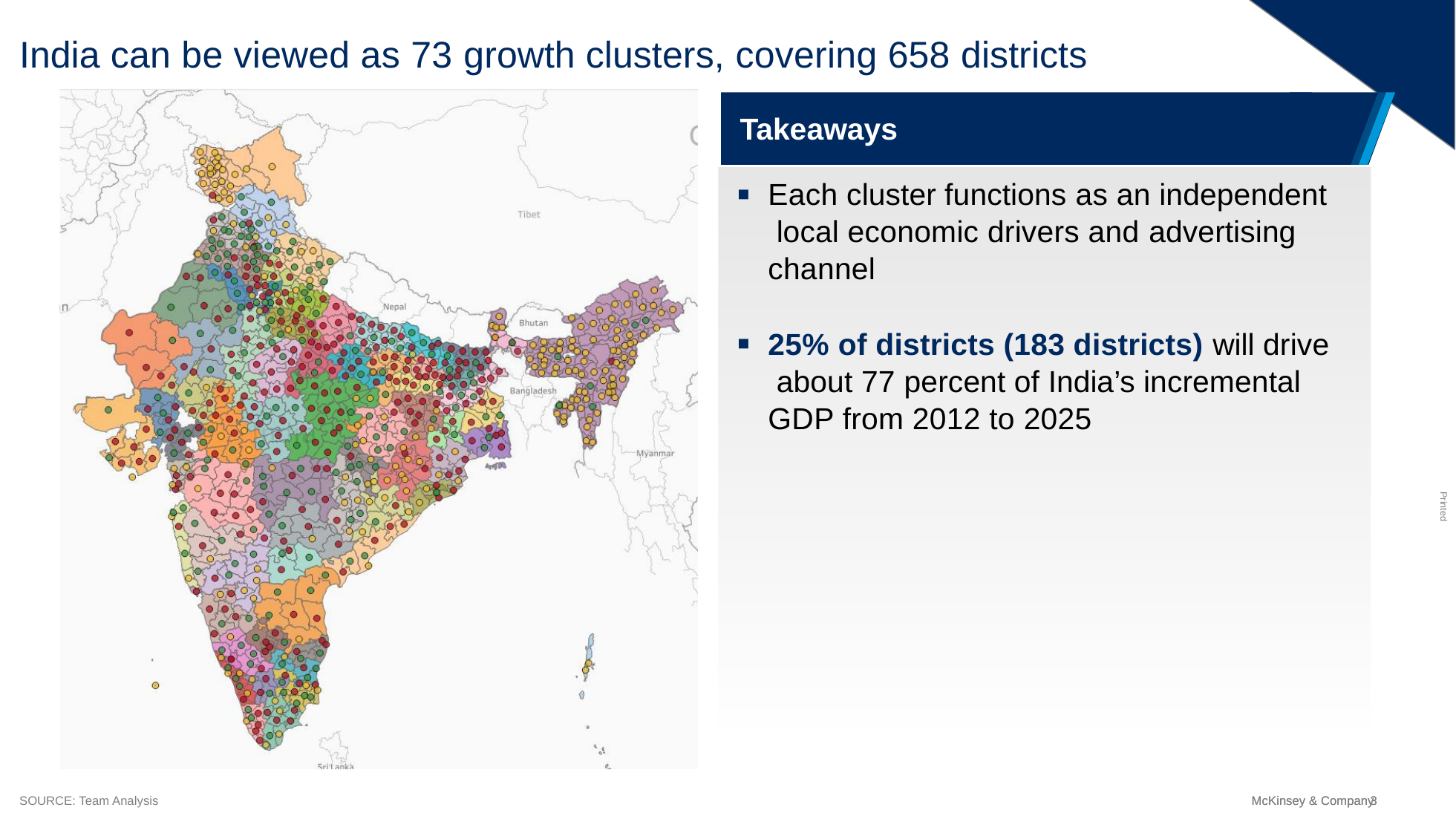

# India can be viewed as 73 growth clusters, covering 658 districts

Takeaways
Each cluster functions as an independent  local economic drivers and advertising  channel

25% of districts (183 districts) will drive  about 77 percent of India’s incremental  GDP from 2012 to 2025

SOURCE: Team Analysis